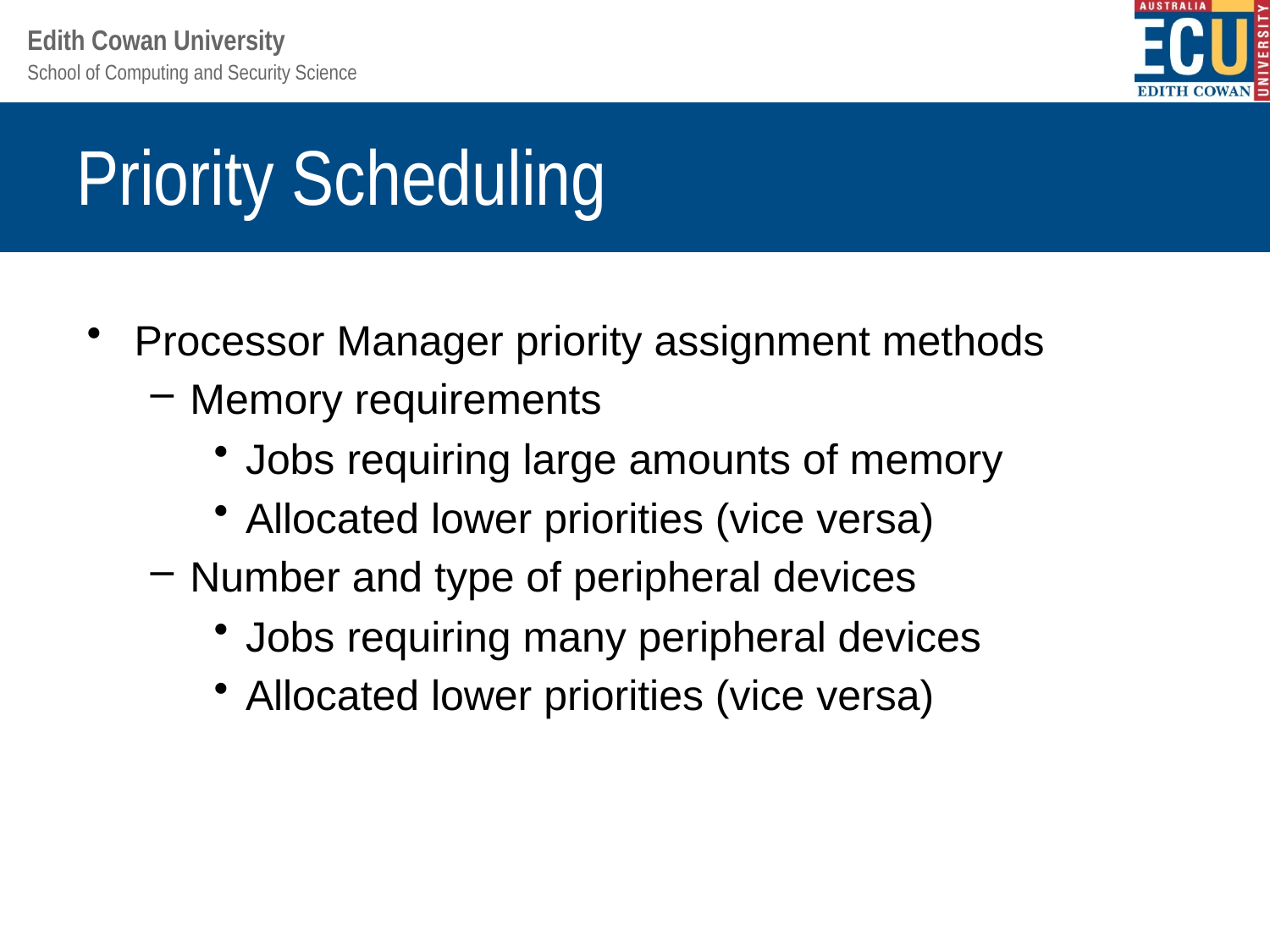

# Priority Scheduling
Processor Manager priority assignment methods
Memory requirements
Jobs requiring large amounts of memory
Allocated lower priorities (vice versa)
Number and type of peripheral devices
Jobs requiring many peripheral devices
Allocated lower priorities (vice versa)